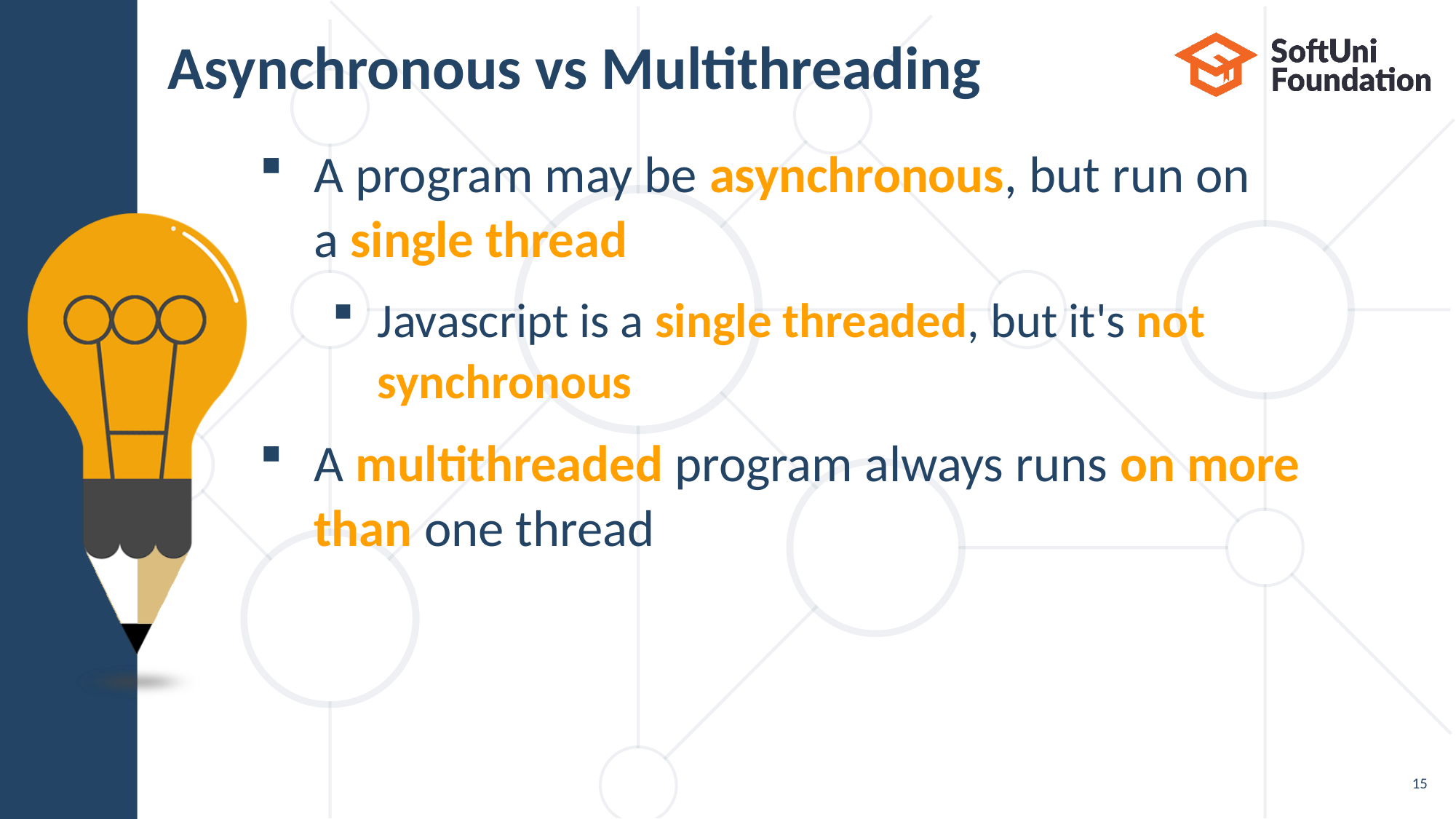

# Asynchronous vs Multithreading
A program may be asynchronous, but run on
a single thread
Javascript is a single threaded, but it's not
synchronous
A multithreaded program always runs on more than one thread

15